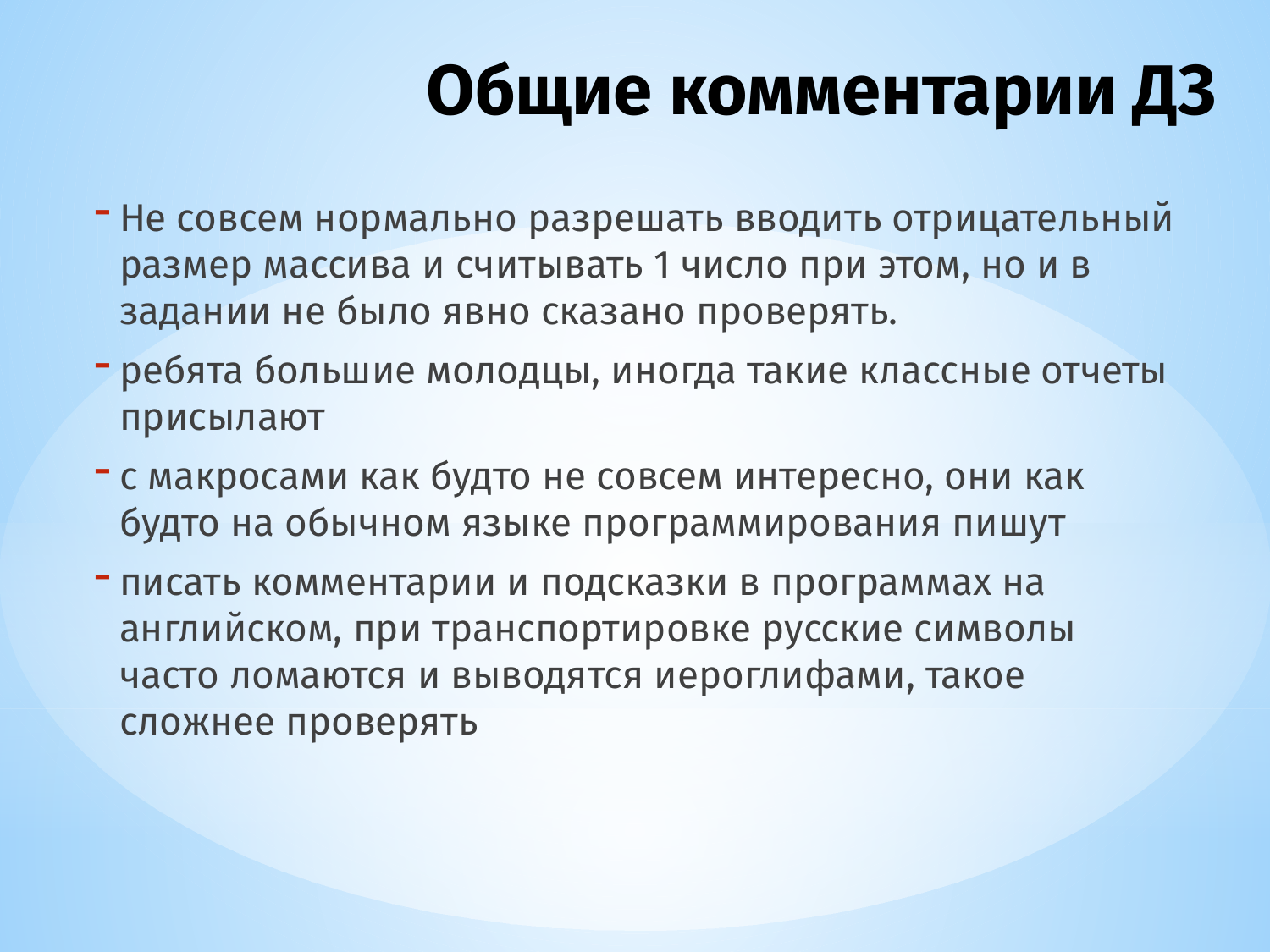

# Общие комментарии ДЗ
Не совсем нормально разрешать вводить отрицательный размер массива и считывать 1 число при этом, но и в задании не было явно сказано проверять.
ребята большие молодцы, иногда такие классные отчеты присылают
с макросами как будто не совсем интересно, они как будто на обычном языке программирования пишут
писать комментарии и подсказки в программах на английском, при транспортировке русские символы часто ломаются и выводятся иероглифами, такое сложнее проверять